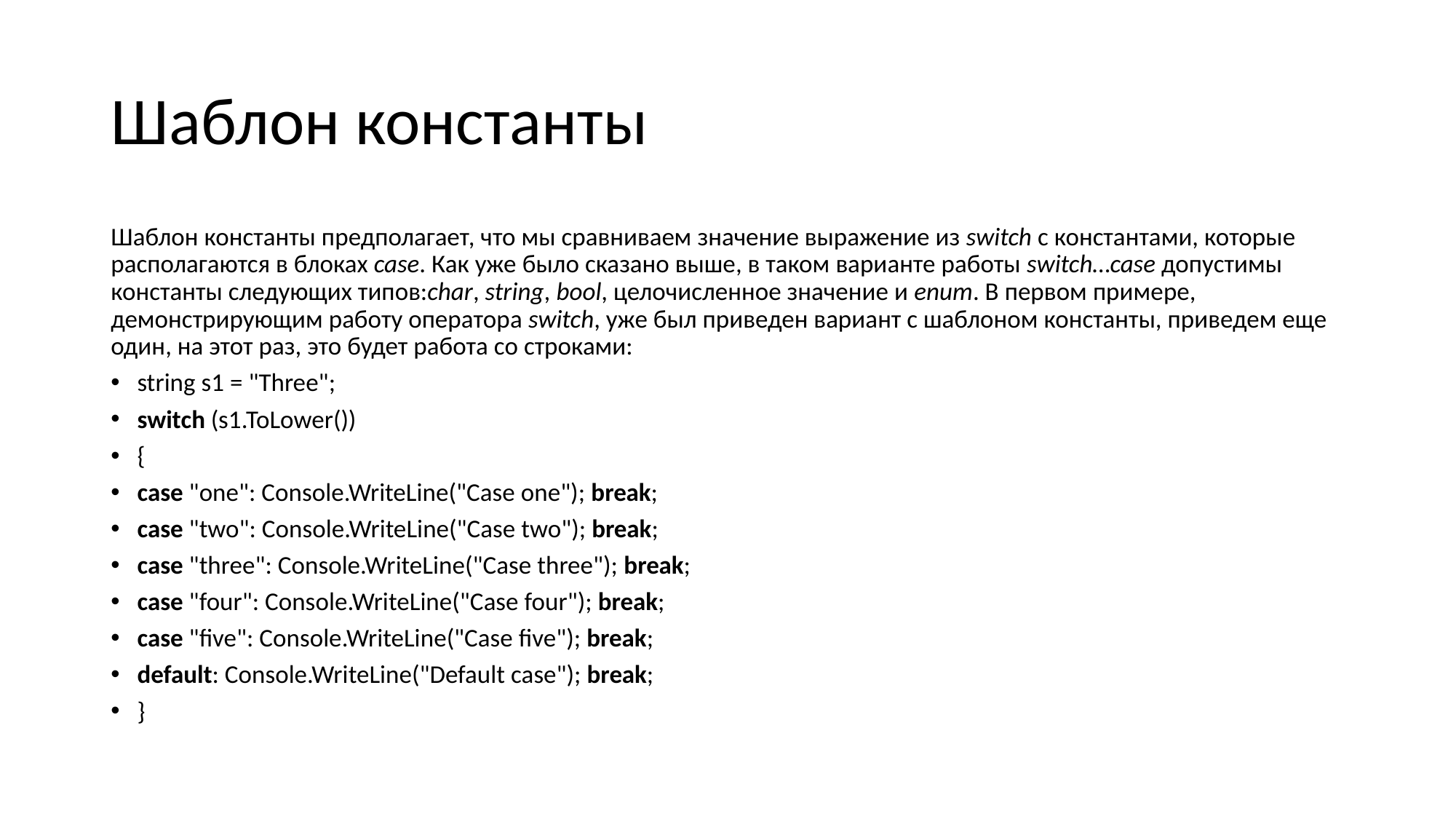

# Шаблон константы
Шаблон константы предполагает, что мы сравниваем значение выражение из switch с константами, которые располагаются в блоках case. Как уже было сказано выше, в таком варианте работы switch…case допустимы константы следующих типов:char, string, bool, целочисленное значение и enum. В первом примере, демонстрирующим работу оператора switch, уже был приведен вариант с шаблоном константы, приведем еще один, на этот раз, это будет работа со строками:
string s1 = "Three";
switch (s1.ToLower())
{
case "one": Console.WriteLine("Case one"); break;
case "two": Console.WriteLine("Case two"); break;
case "three": Console.WriteLine("Case three"); break;
case "four": Console.WriteLine("Case four"); break;
case "five": Console.WriteLine("Case five"); break;
default: Console.WriteLine("Default case"); break;
}